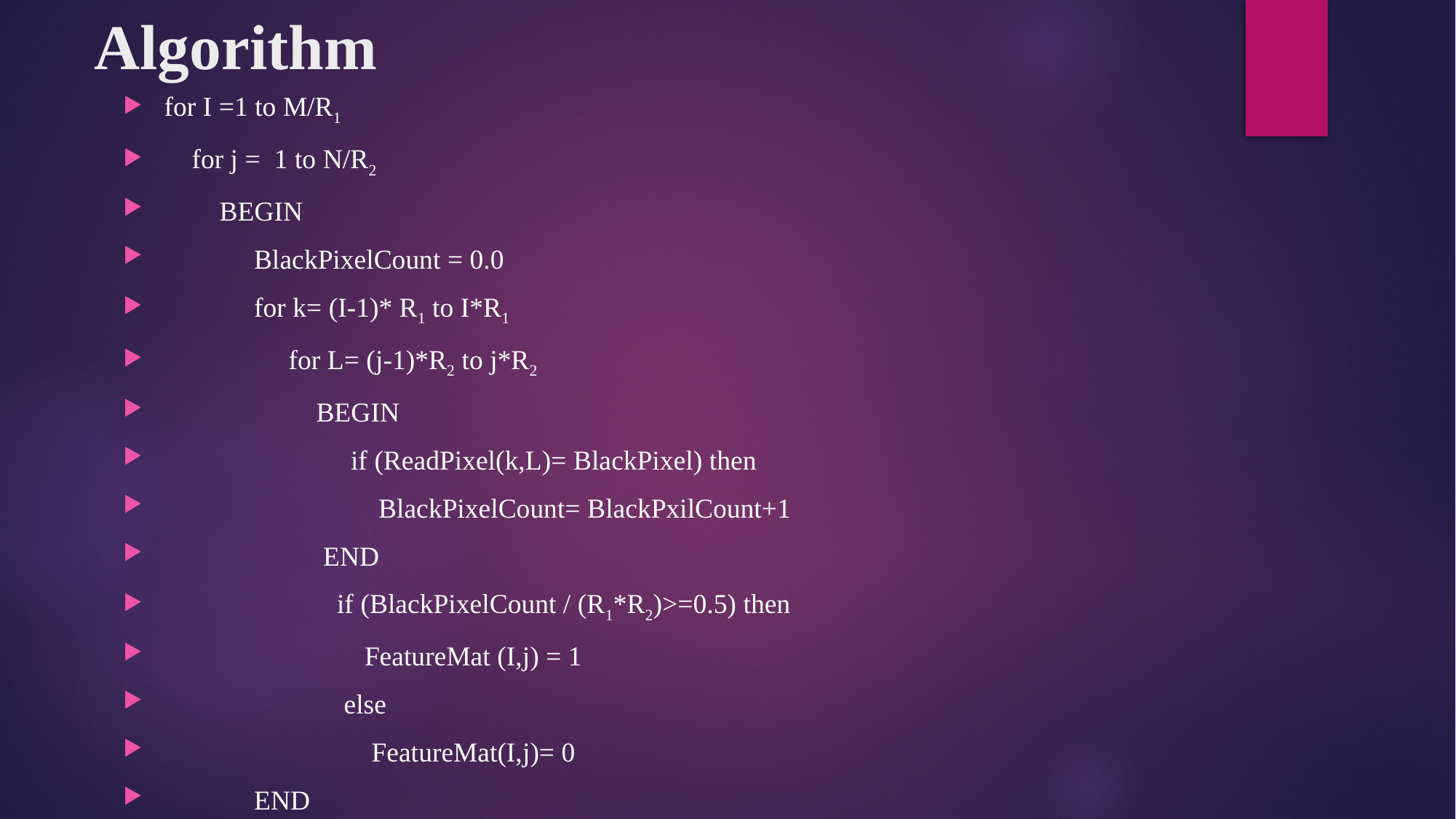

# Algorithm
for I =1 to M/R1
    for j =  1 to N/R2
        BEGIN
             BlackPixelCount = 0.0
             for k= (I-1)* R1 to I*R1
                  for L= (j-1)*R2 to j*R2
                      BEGIN
                           if (ReadPixel(k,L)= BlackPixel) then
                               BlackPixelCount= BlackPxilCount+1
                       END
                         if (BlackPixelCount / (R1*R2)>=0.5) then
                             FeatureMat (I,j) = 1
                          else
                              FeatureMat(I,j)= 0
             END